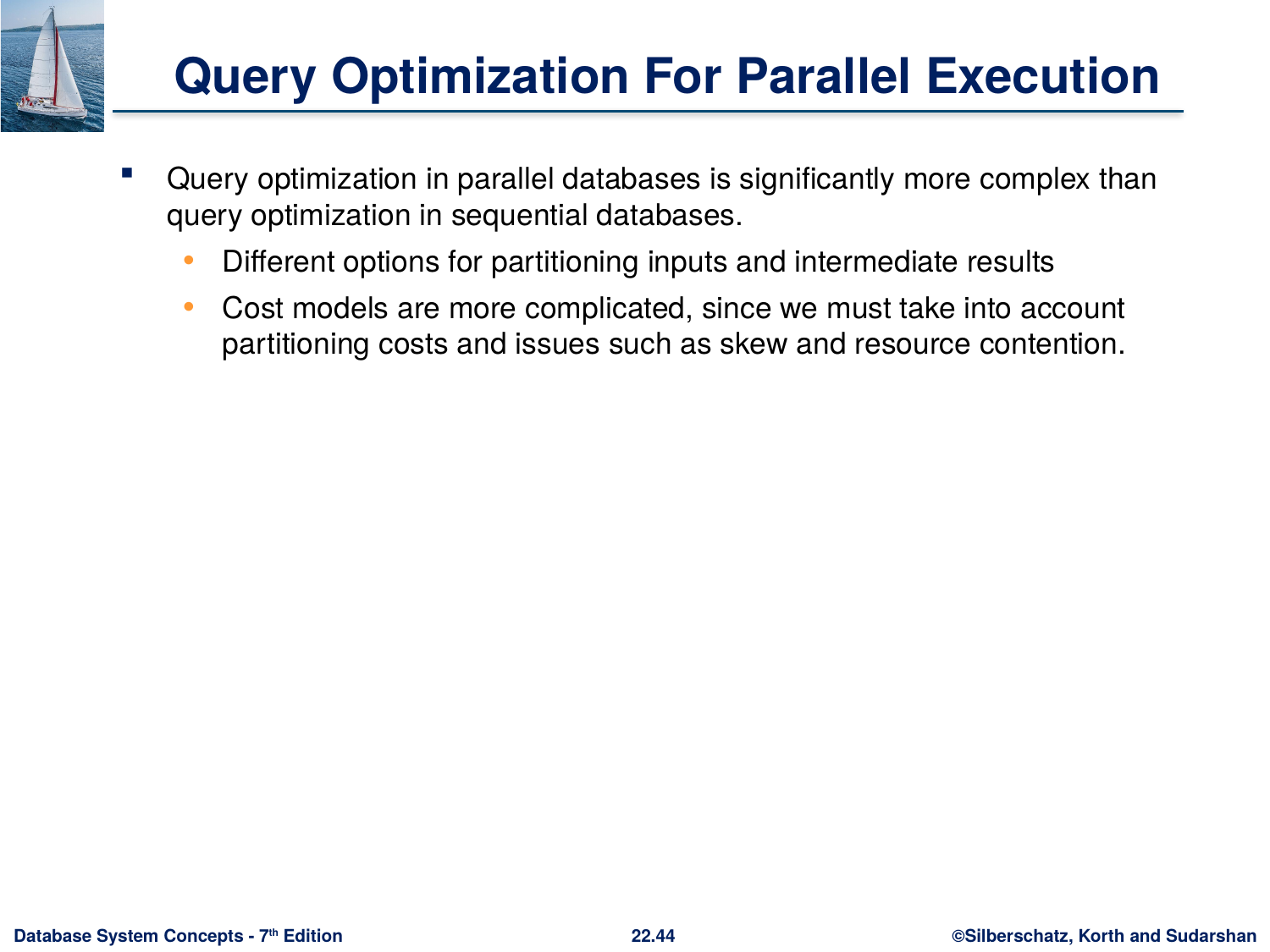

# Query Optimization For Parallel Execution
Query optimization in parallel databases is significantly more complex than query optimization in sequential databases.
Different options for partitioning inputs and intermediate results
Cost models are more complicated, since we must take into account partitioning costs and issues such as skew and resource contention.